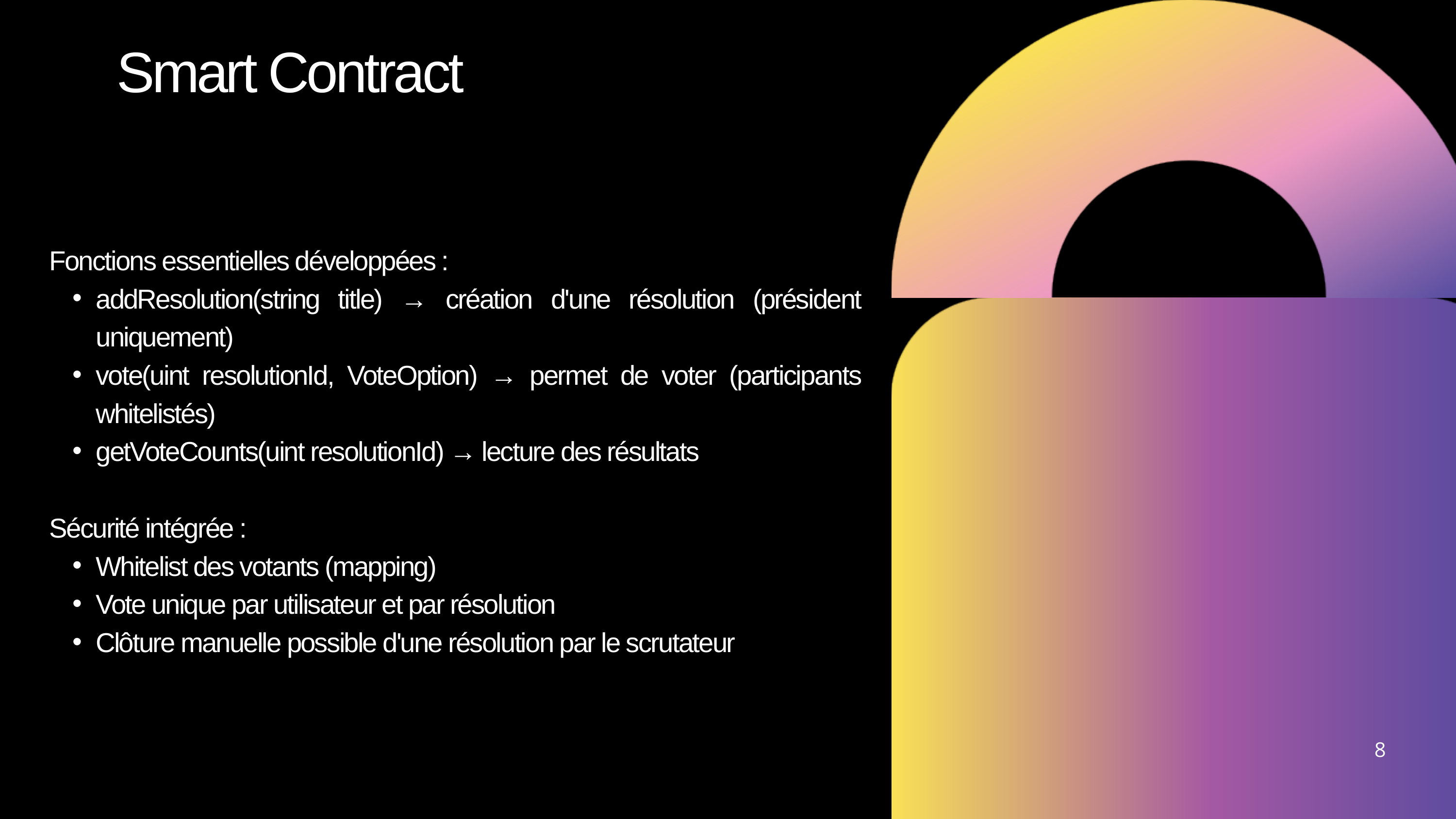

Smart Contract
Fonctions essentielles développées :
addResolution(string title) → création d'une résolution (président uniquement)
vote(uint resolutionId, VoteOption) → permet de voter (participants whitelistés)
getVoteCounts(uint resolutionId) → lecture des résultats

Sécurité intégrée :
Whitelist des votants (mapping)
Vote unique par utilisateur et par résolution
Clôture manuelle possible d'une résolution par le scrutateur

8